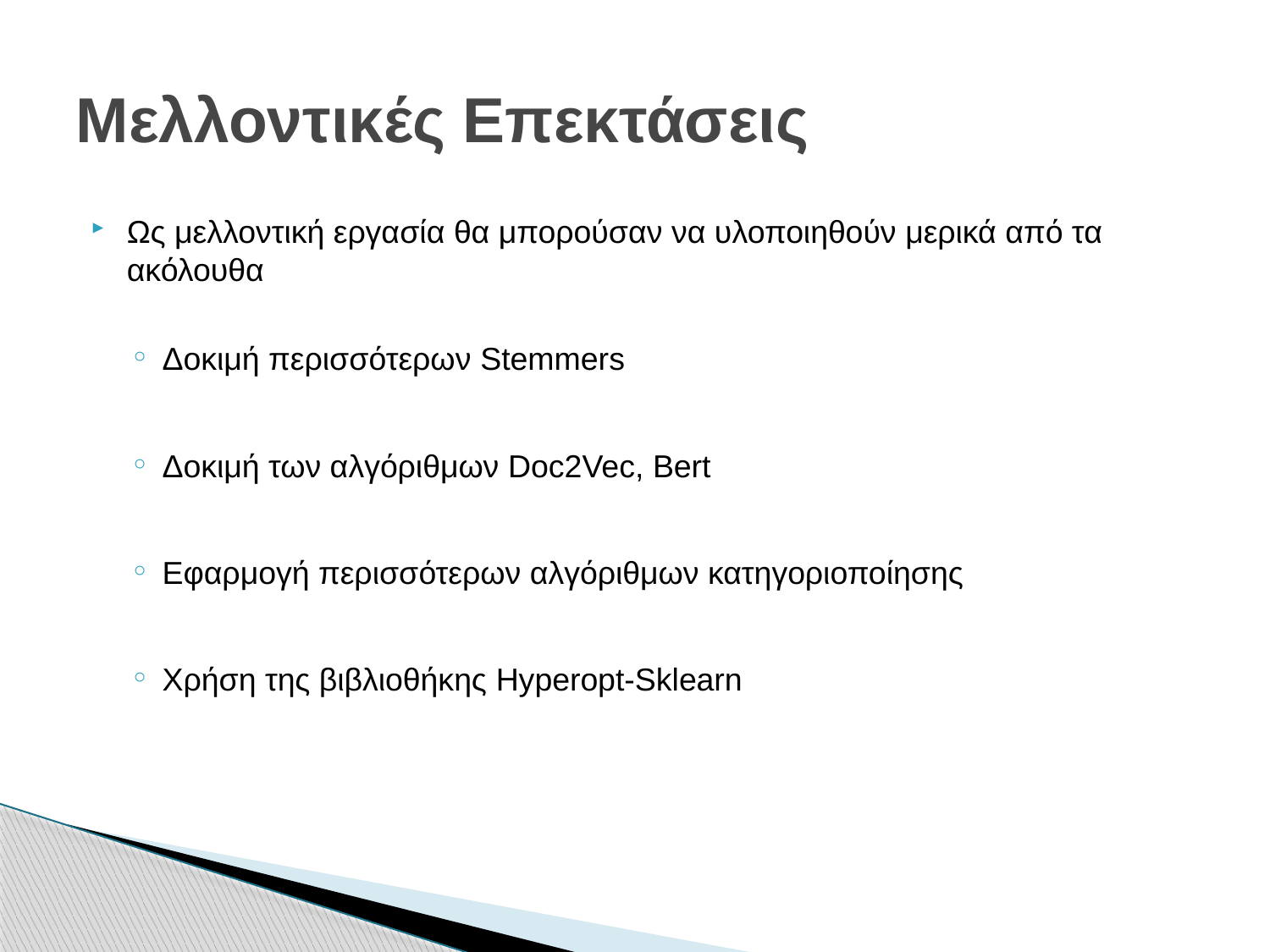

Μελλοντικές Επεκτάσεις
Ως μελλοντική εργασία θα μπορούσαν να υλοποιηθούν μερικά από τα ακόλουθα

Δοκιμή περισσότερων Stemmers

Δοκιμή των αλγόριθμων Doc2Vec, Bert

Εφαρμογή περισσότερων αλγόριθμων κατηγοριοποίησης

Χρήση της βιβλιοθήκης Hyperopt-Sklearn